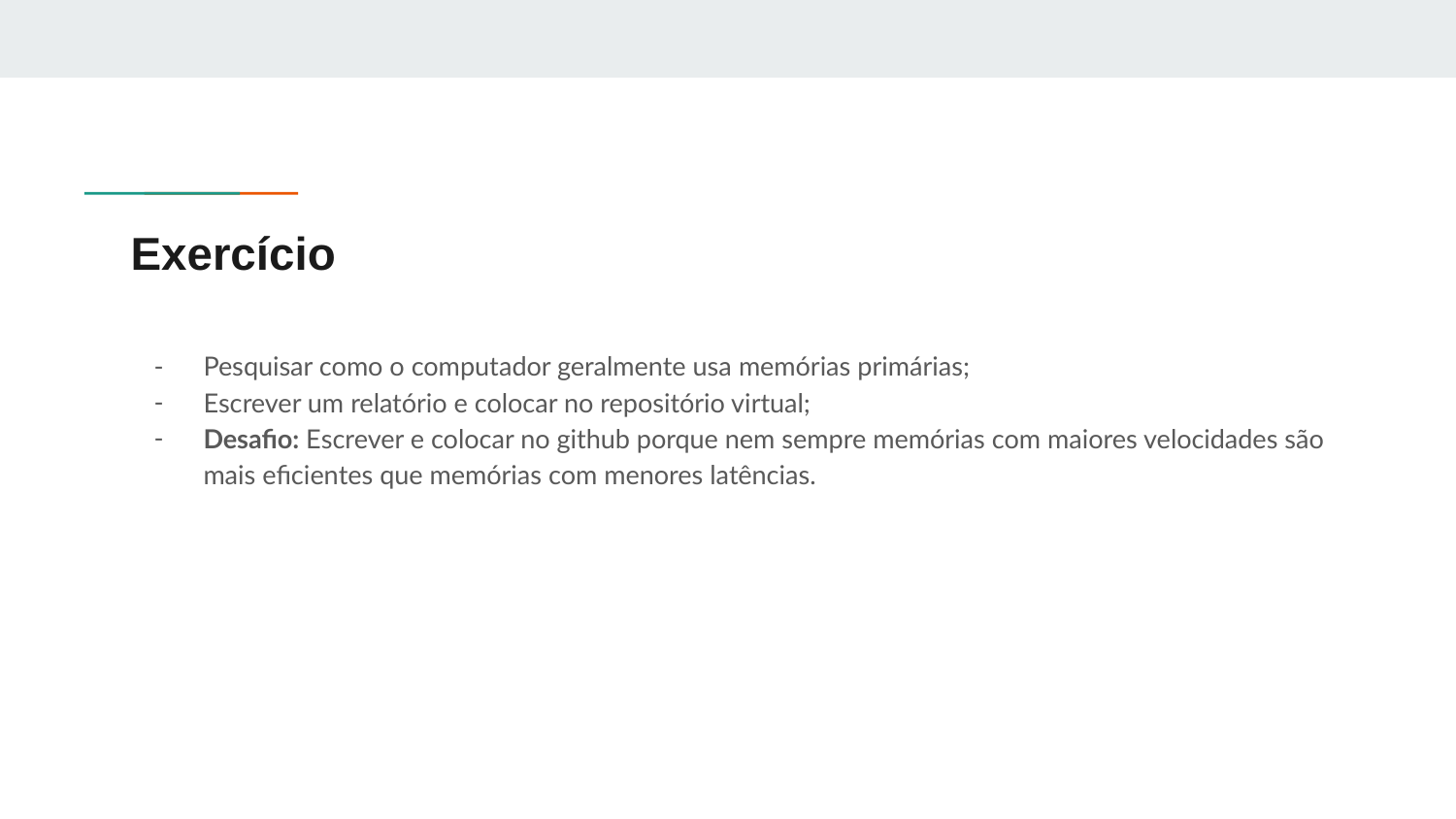

# Exercício
Pesquisar como o computador geralmente usa memórias primárias;
Escrever um relatório e colocar no repositório virtual;
Desafio: Escrever e colocar no github porque nem sempre memórias com maiores velocidades são mais eficientes que memórias com menores latências.